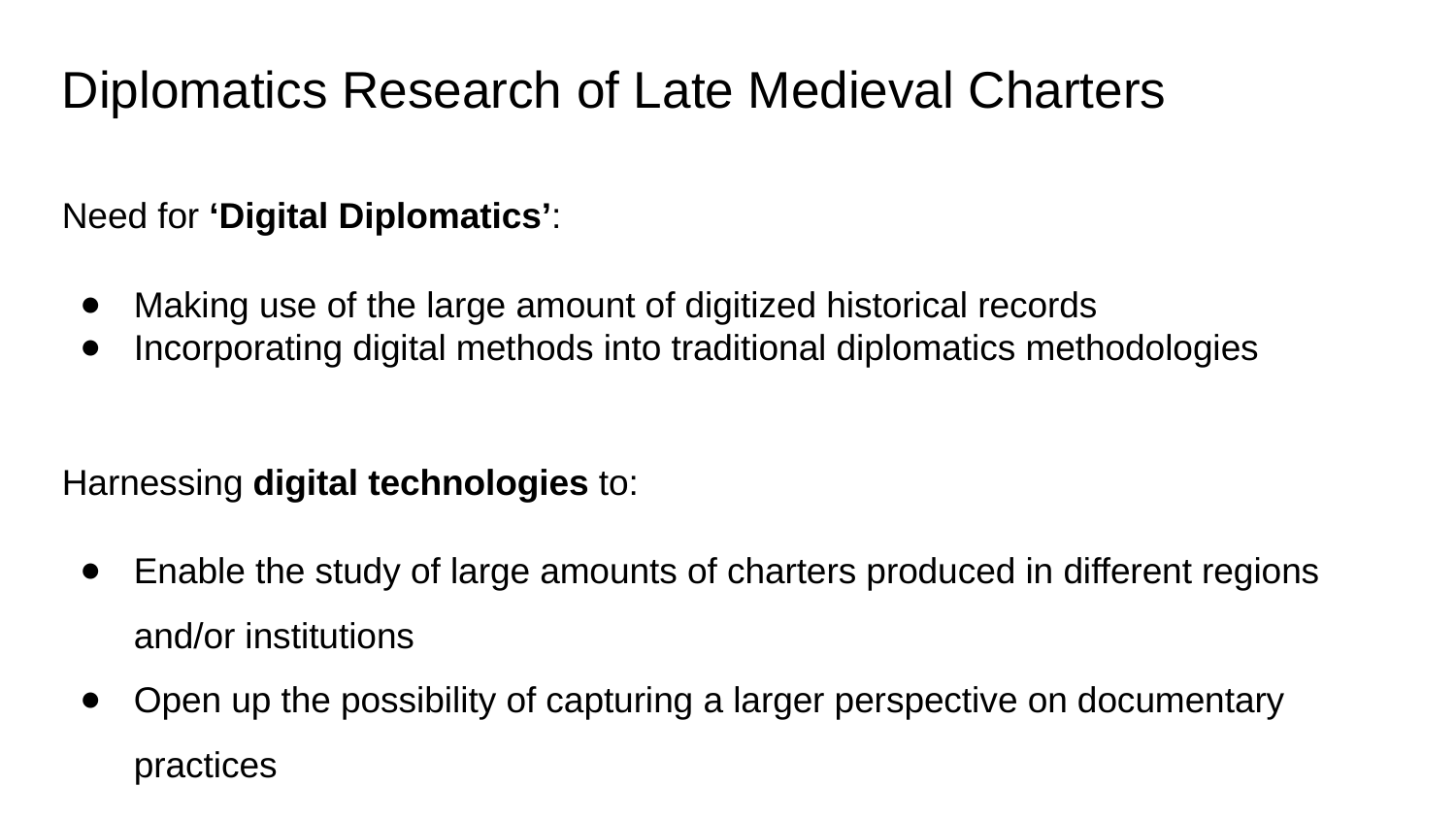

# Diplomatics Research of Late Medieval Charters
Need for ‘Digital Diplomatics’:
Making use of the large amount of digitized historical records
Incorporating digital methods into traditional diplomatics methodologies

Harnessing digital technologies to:
Enable the study of large amounts of charters produced in different regions and/or institutions
Open up the possibility of capturing a larger perspective on documentary practices